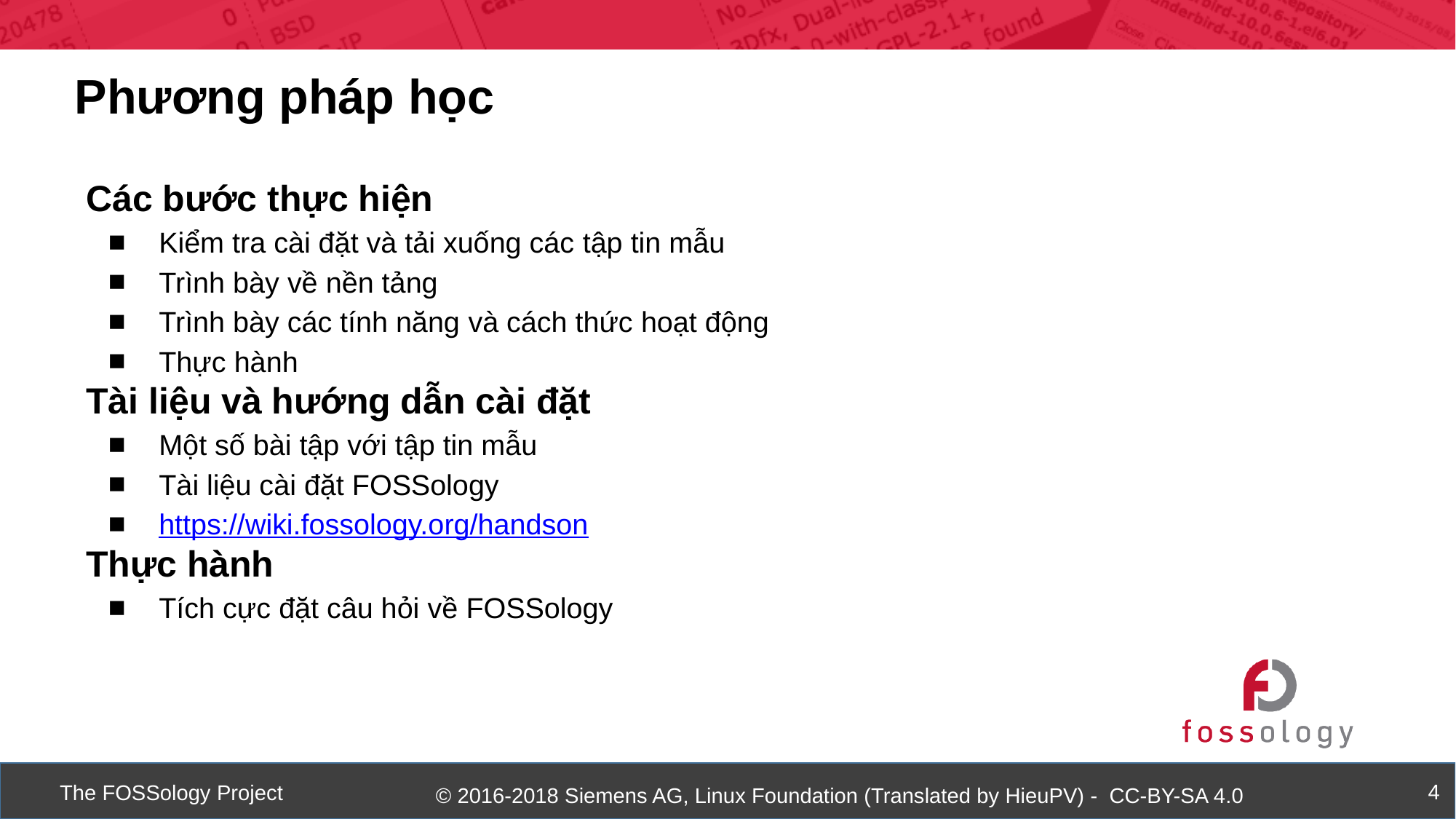

Phương pháp học
Các bước thực hiện
Kiểm tra cài đặt và tải xuống các tập tin mẫu
Trình bày về nền tảng
Trình bày các tính năng và cách thức hoạt động
Thực hành
Tài liệu và hướng dẫn cài đặt
Một số bài tập với tập tin mẫu
Tài liệu cài đặt FOSSology
https://wiki.fossology.org/handson
Thực hành
Tích cực đặt câu hỏi về FOSSology